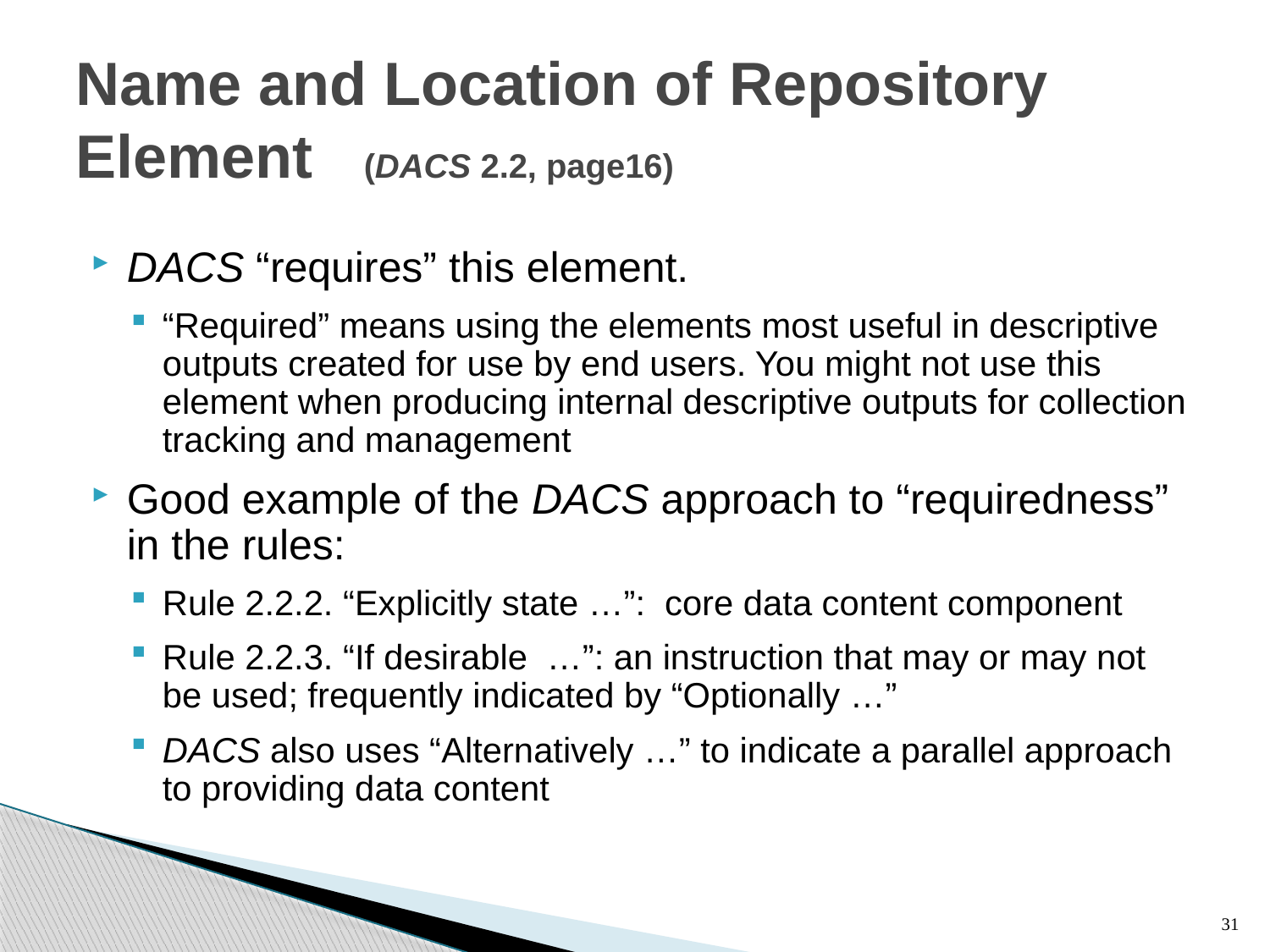

# Name and Location of Repository Element   (DACS 2.2, page16)
DACS “requires” this element.
“Required” means using the elements most useful in descriptive outputs created for use by end users. You might not use this element when producing internal descriptive outputs for collection tracking and management
Good example of the DACS approach to “requiredness” in the rules:
Rule 2.2.2. “Explicitly state …”:  core data content component
Rule 2.2.3. “If desirable  …”: an instruction that may or may not be used; frequently indicated by “Optionally …”
DACS also uses “Alternatively …” to indicate a parallel approach to providing data content
31